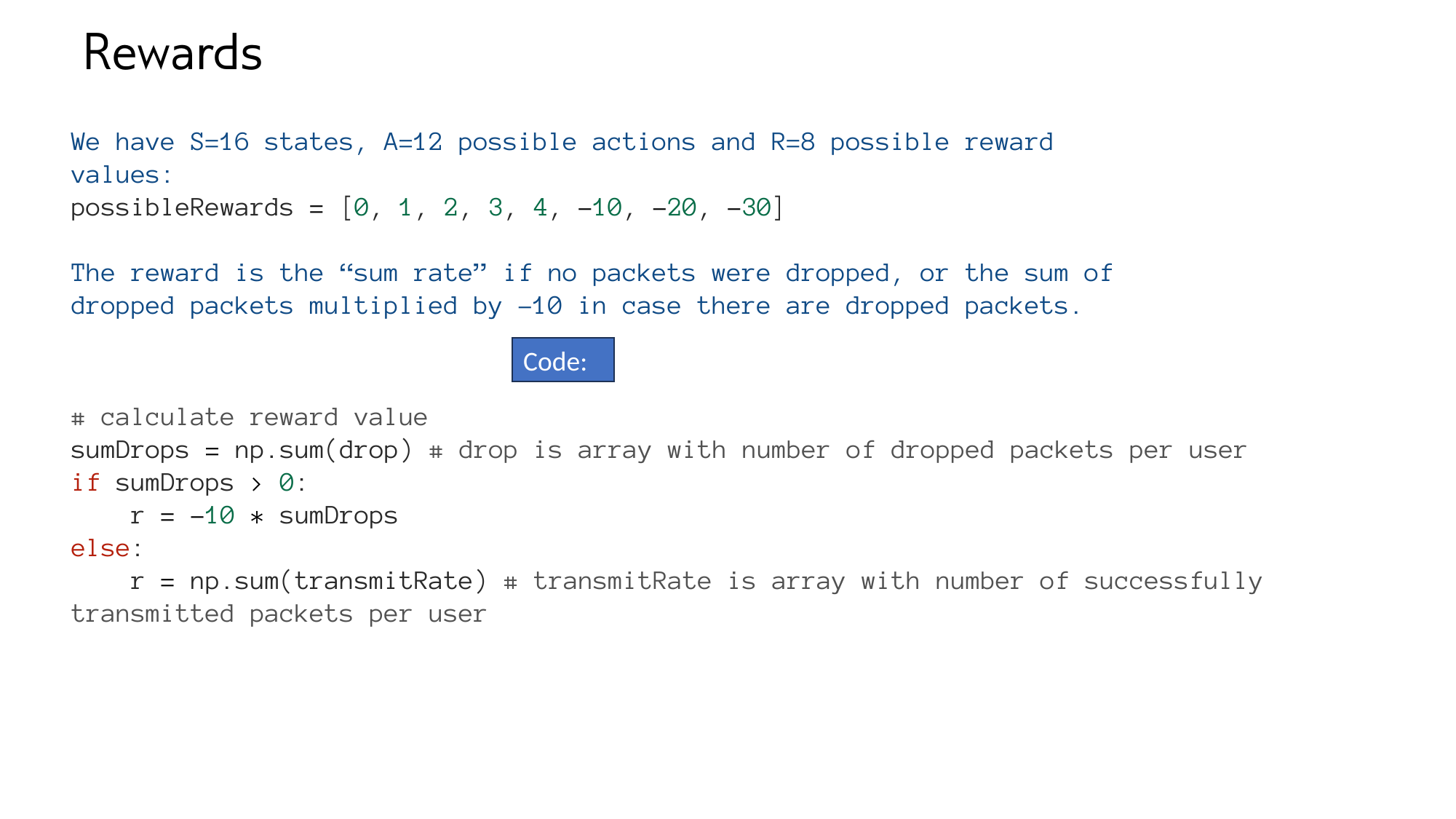

# Rewards
We have S=16 states, A=12 possible actions and R=8 possible reward values:
possibleRewards = [0, 1, 2, 3, 4, -10, -20, -30]

The reward is the “sum rate” if no packets were dropped, or the sum of dropped packets multiplied by -10 in case there are dropped packets.
Code:
# calculate reward value
sumDrops = np.sum(drop) # drop is array with number of dropped packets per user
if sumDrops > 0:
    r = -10 * sumDrops
else:
    r = np.sum(transmitRate) # transmitRate is array with number of successfully transmitted packets per user